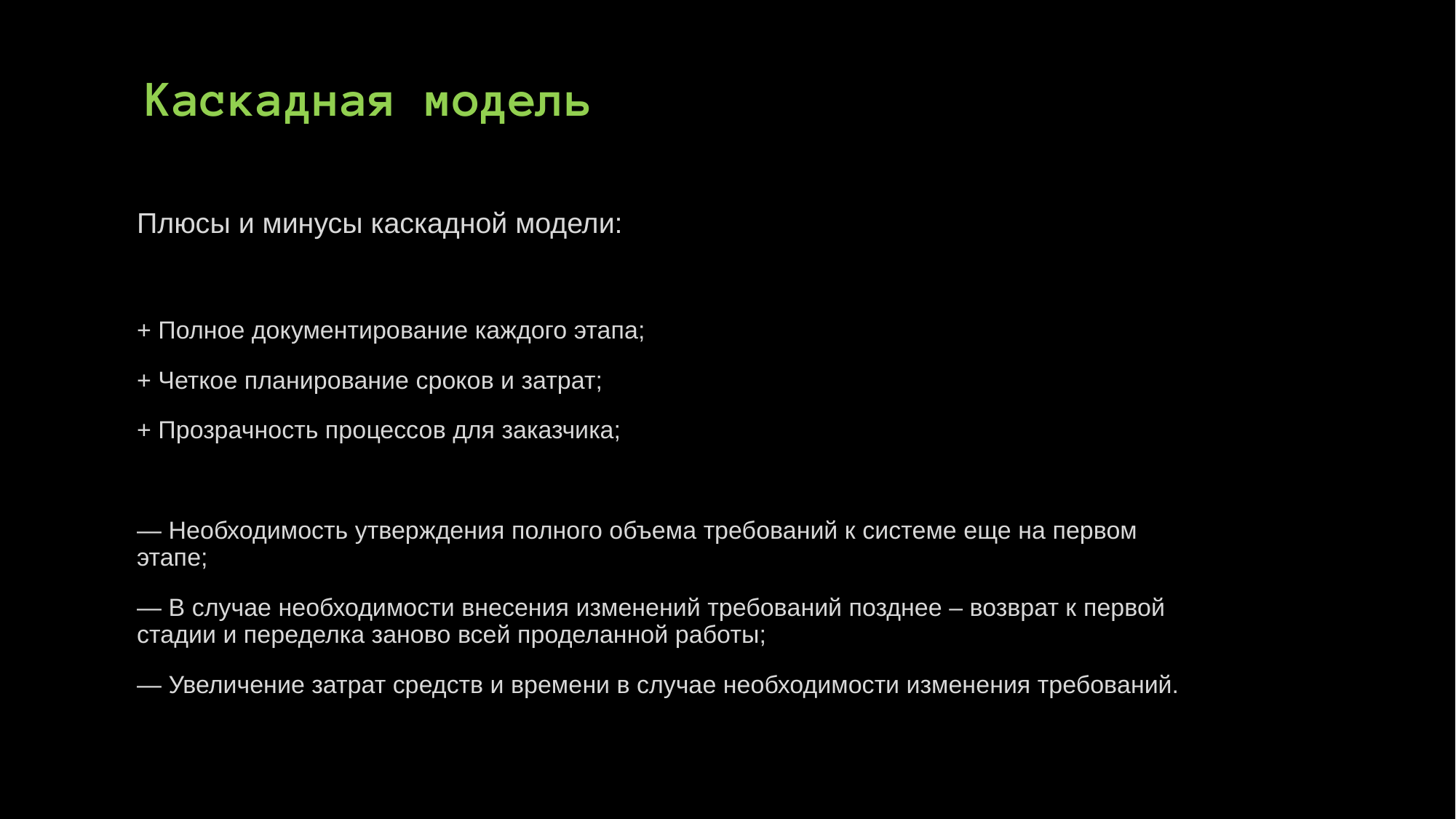

# Каскадная модель
Плюсы и минусы каскадной модели:

+ Полное документирование каждого этапа;
+ Четкое планирование сроков и затрат;
+ Прозрачность процессов для заказчика;

— Необходимость утверждения полного объема требований к системе еще на первом этапе;
— В случае необходимости внесения изменений требований позднее – возврат к первой стадии и переделка заново всей проделанной работы;
— Увеличение затрат средств и времени в случае необходимости изменения требований.